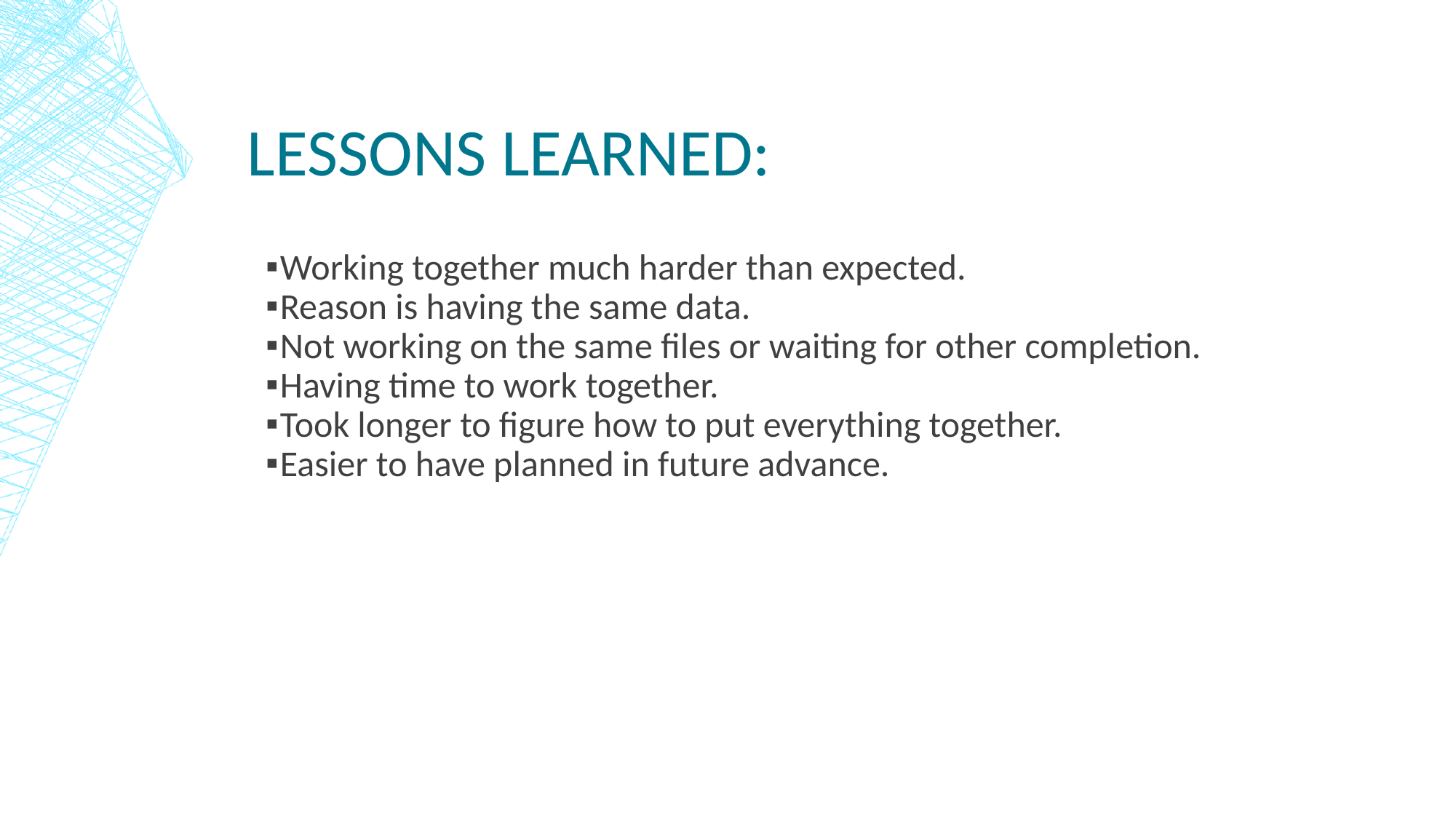

# LESSONS LEARNED:
Working together much harder than expected.
Reason is having the same data.
Not working on the same files or waiting for other completion.
Having time to work together.
Took longer to figure how to put everything together.
Easier to have planned in future advance.